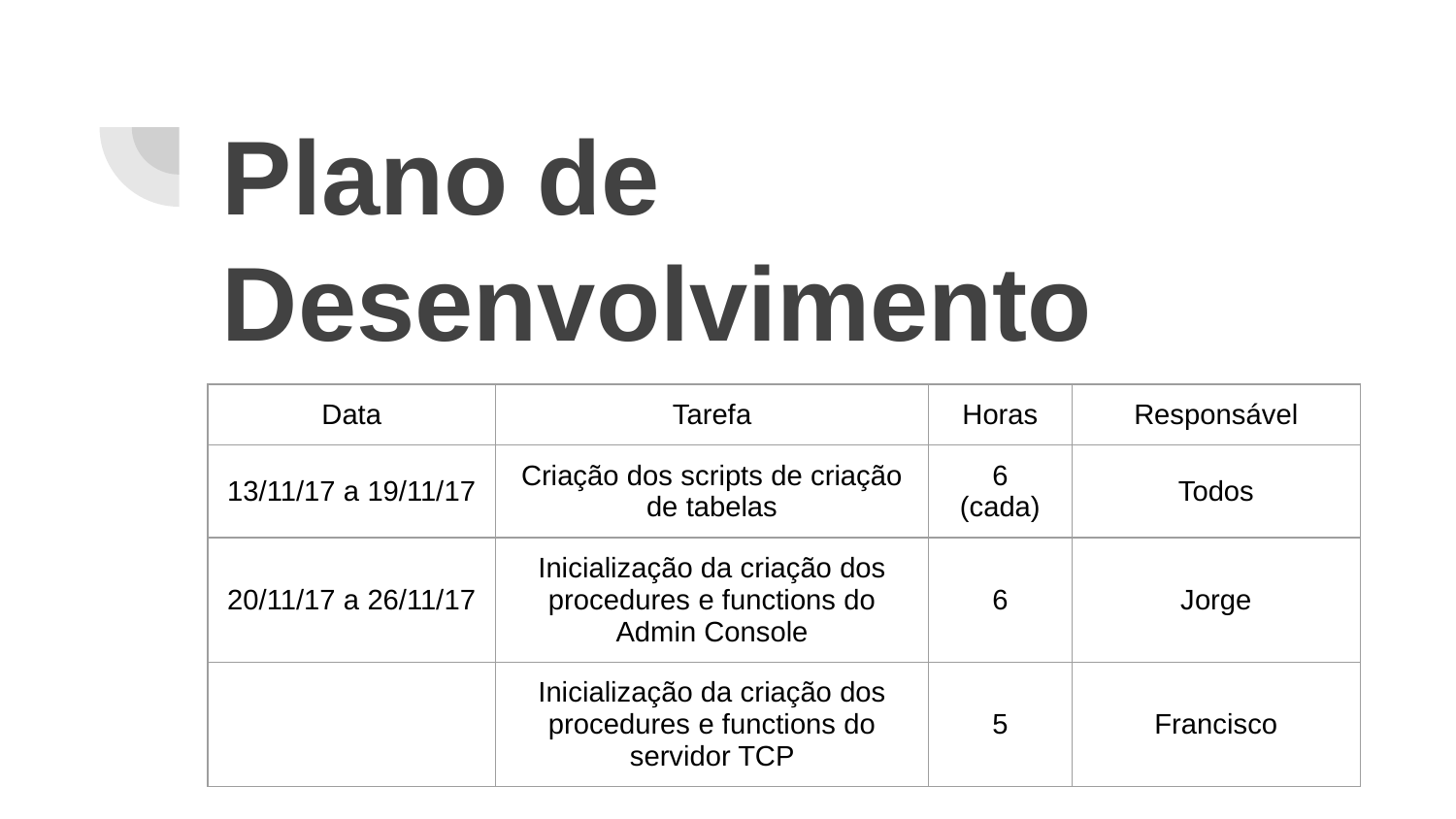

# Plano de Desenvolvimento
| Data | Tarefa | Horas | Responsável |
| --- | --- | --- | --- |
| 13/11/17 a 19/11/17 | Criação dos scripts de criação de tabelas | 6 (cada) | Todos |
| 20/11/17 a 26/11/17 | Inicialização da criação dos procedures e functions do Admin Console | 6 | Jorge |
|  | Inicialização da criação dos procedures e functions do servidor TCP | 5 | Francisco |